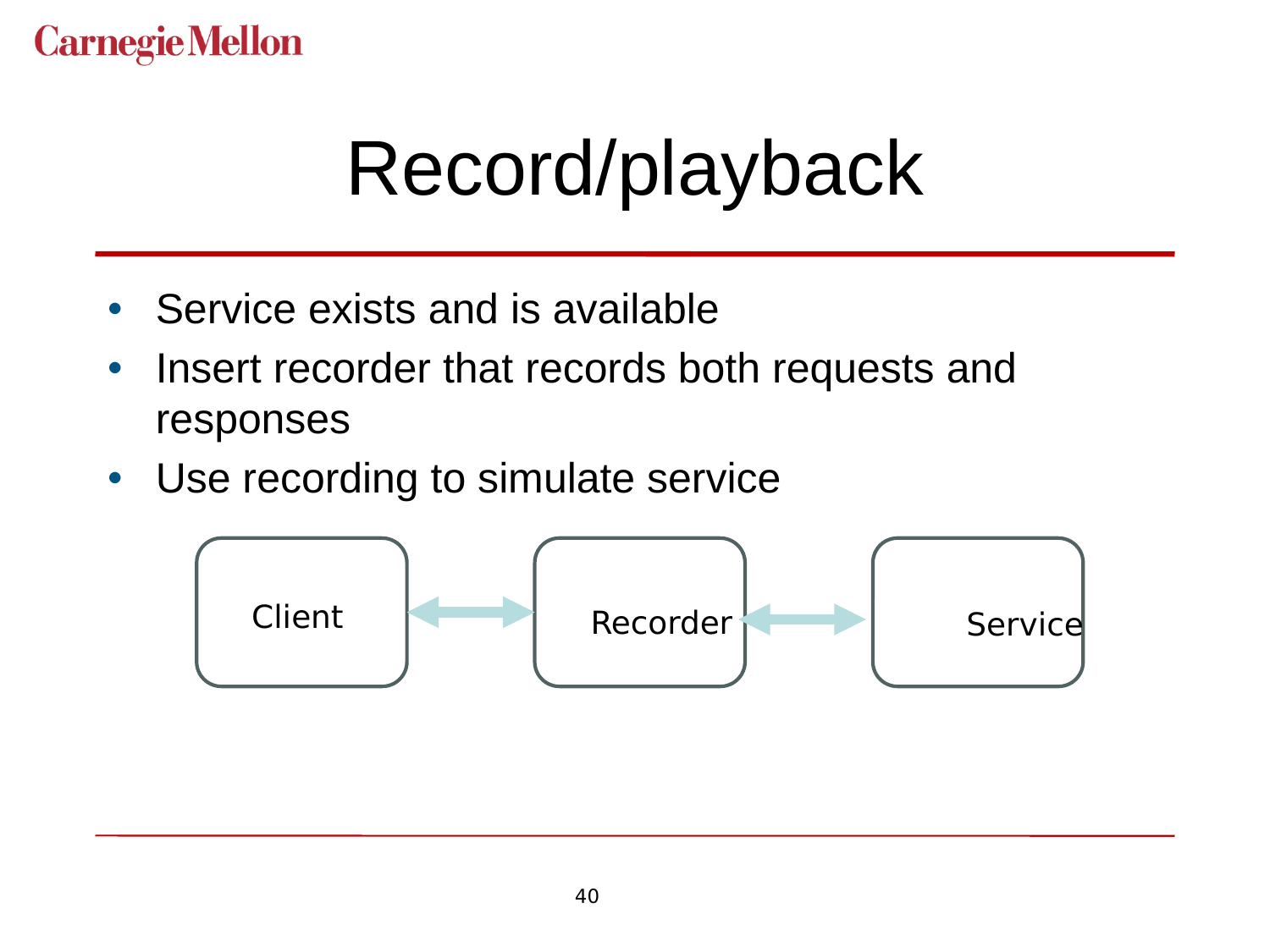

# Record/playback
Service exists and is available
Insert recorder that records both requests and responses
Use recording to simulate service

Client
Recorder
Service